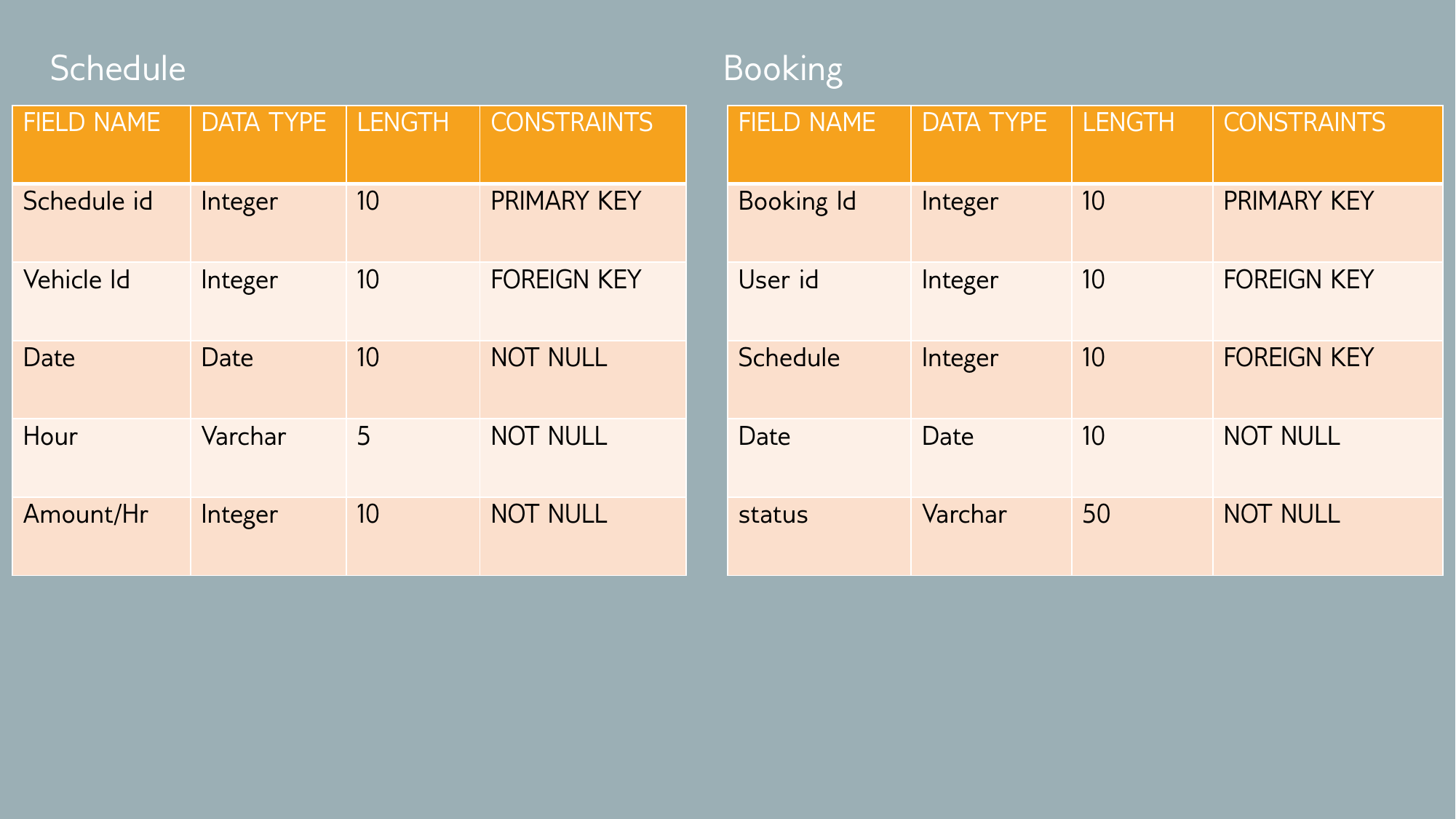

Schedule
Booking
| FIELD NAME | DATA TYPE | LENGTH | CONSTRAINTS |
| --- | --- | --- | --- |
| Schedule id | Integer | 10 | PRIMARY KEY |
| Vehicle Id | Integer | 10 | FOREIGN KEY |
| Date | Date | 10 | NOT NULL |
| Hour | Varchar | 5 | NOT NULL |
| Amount/Hr | Integer | 10 | NOT NULL |
| FIELD NAME | DATA TYPE | LENGTH | CONSTRAINTS |
| --- | --- | --- | --- |
| Booking Id | Integer | 10 | PRIMARY KEY |
| User id | Integer | 10 | FOREIGN KEY |
| Schedule | Integer | 10 | FOREIGN KEY |
| Date | Date | 10 | NOT NULL |
| status | Varchar | 50 | NOT NULL |